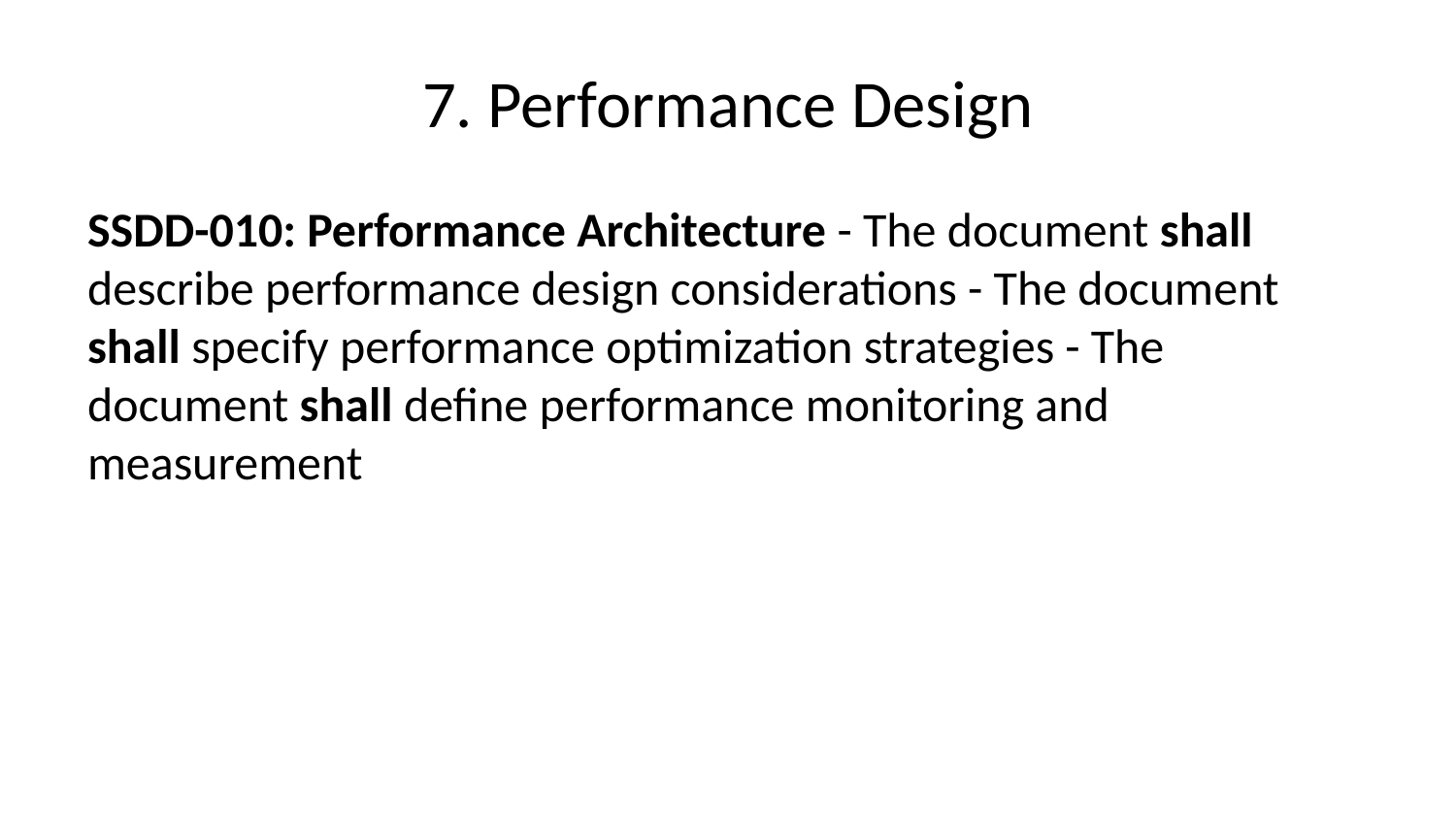

# 7. Performance Design
SSDD-010: Performance Architecture - The document shall describe performance design considerations - The document shall specify performance optimization strategies - The document shall define performance monitoring and measurement